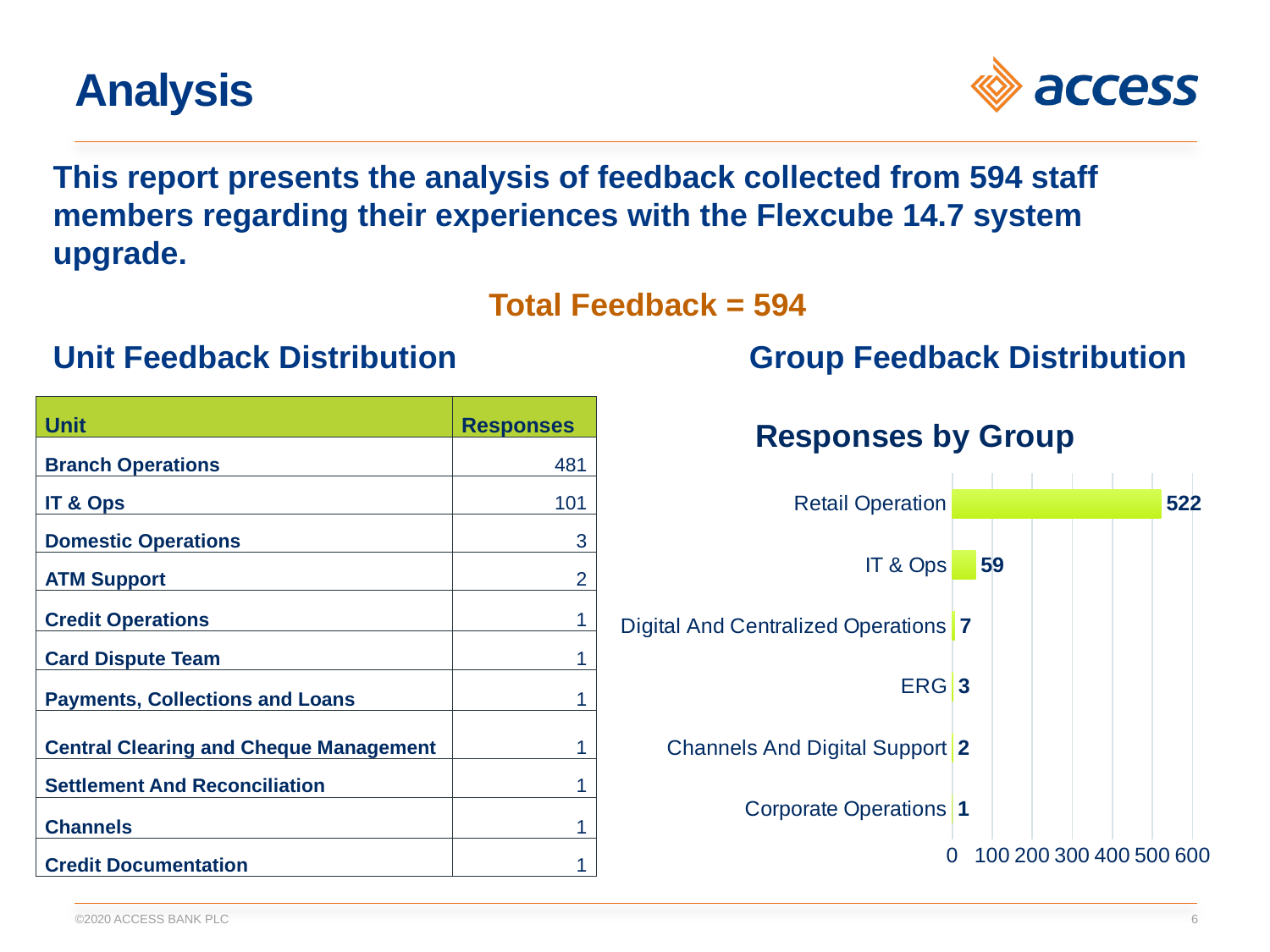

# Analysis
This report presents the analysis of feedback collected from 594 staff members regarding their experiences with the Flexcube 14.7 system upgrade.
                                                 Total Feedback = 594
Unit Feedback Distribution                                 Group Feedback Distribution

### Chart: Responses by Group

| Category | Responses |
|---|---|
| Corporate Operations | 1.0 |
| Channels And Digital Support | 2.0 |
| ERG | 3.0 |
| Digital And Centralized Operations | 7.0 |
| IT & Ops | 59.0 |
| Retail Operation | 522.0 |
| Unit | Responses |
| --- | --- |
| Branch Operations | 481 |
| IT & Ops | 101 |
| Domestic Operations | 3 |
| ATM Support | 2 |
| Credit Operations | 1 |
| Card Dispute Team | 1 |
| Payments, Collections and Loans | 1 |
| Central Clearing and Cheque Management | 1 |
| Settlement And Reconciliation | 1 |
| Channels | 1 |
| Credit Documentation | 1 |
©2020 ACCESS BANK PLC
6